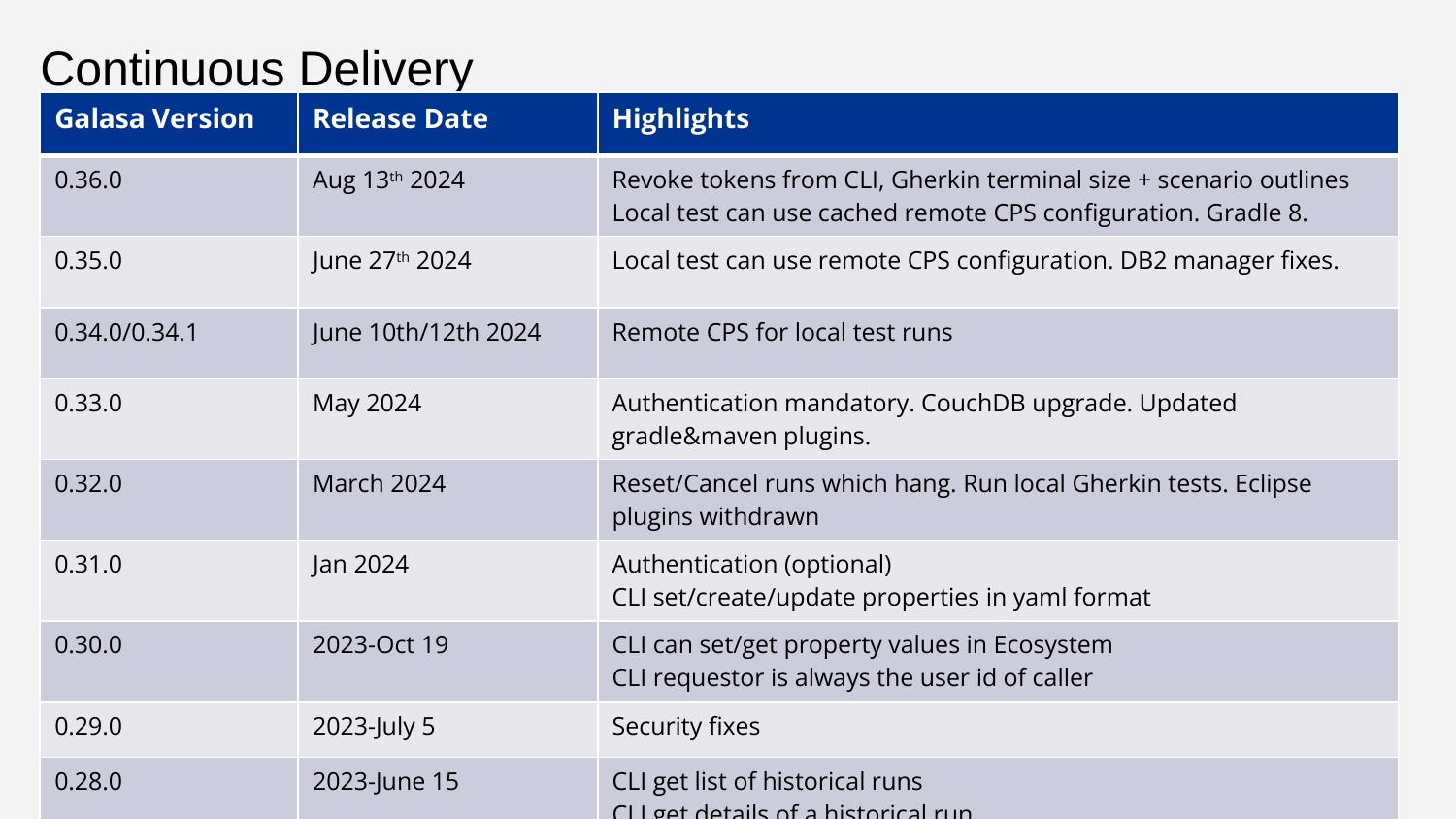

# Continuous Delivery
| Galasa Version | Release Date | Highlights |
| --- | --- | --- |
| 0.36.0 | Aug 13th 2024 | Revoke tokens from CLI, Gherkin terminal size + scenario outlines Local test can use cached remote CPS configuration. Gradle 8. |
| 0.35.0 | June 27th 2024 | Local test can use remote CPS configuration. DB2 manager fixes. |
| 0.34.0/0.34.1 | June 10th/12th 2024 | Remote CPS for local test runs |
| 0.33.0 | May 2024 | Authentication mandatory. CouchDB upgrade. Updated gradle&maven plugins. |
| 0.32.0 | March 2024 | Reset/Cancel runs which hang. Run local Gherkin tests. Eclipse plugins withdrawn |
| 0.31.0 | Jan 2024 | Authentication (optional) CLI set/create/update properties in yaml format |
| 0.30.0 | 2023-Oct 19 | CLI can set/get property values in Ecosystem CLI requestor is always the user id of caller |
| 0.29.0 | 2023-July 5 | Security fixes |
| 0.28.0 | 2023-June 15 | CLI get list of historical runs CLI get details of a historical run CLI download artifacts from a historical run CLI debug testcases in Eclipse/VSCode/IntelliJ |
| 0.27.0 | 2023-May | CLI Get status of a historical run CLI uses $GALASA\_HOME environment variable |
| 0.26.0 | 2023-March 26 | CLI launches local test run |
| 0.25.0 | 2023-Jan 23 | Stable builds |
Note: Pre-release builds of Galasa code and Documentation are visible externally on main branch every build